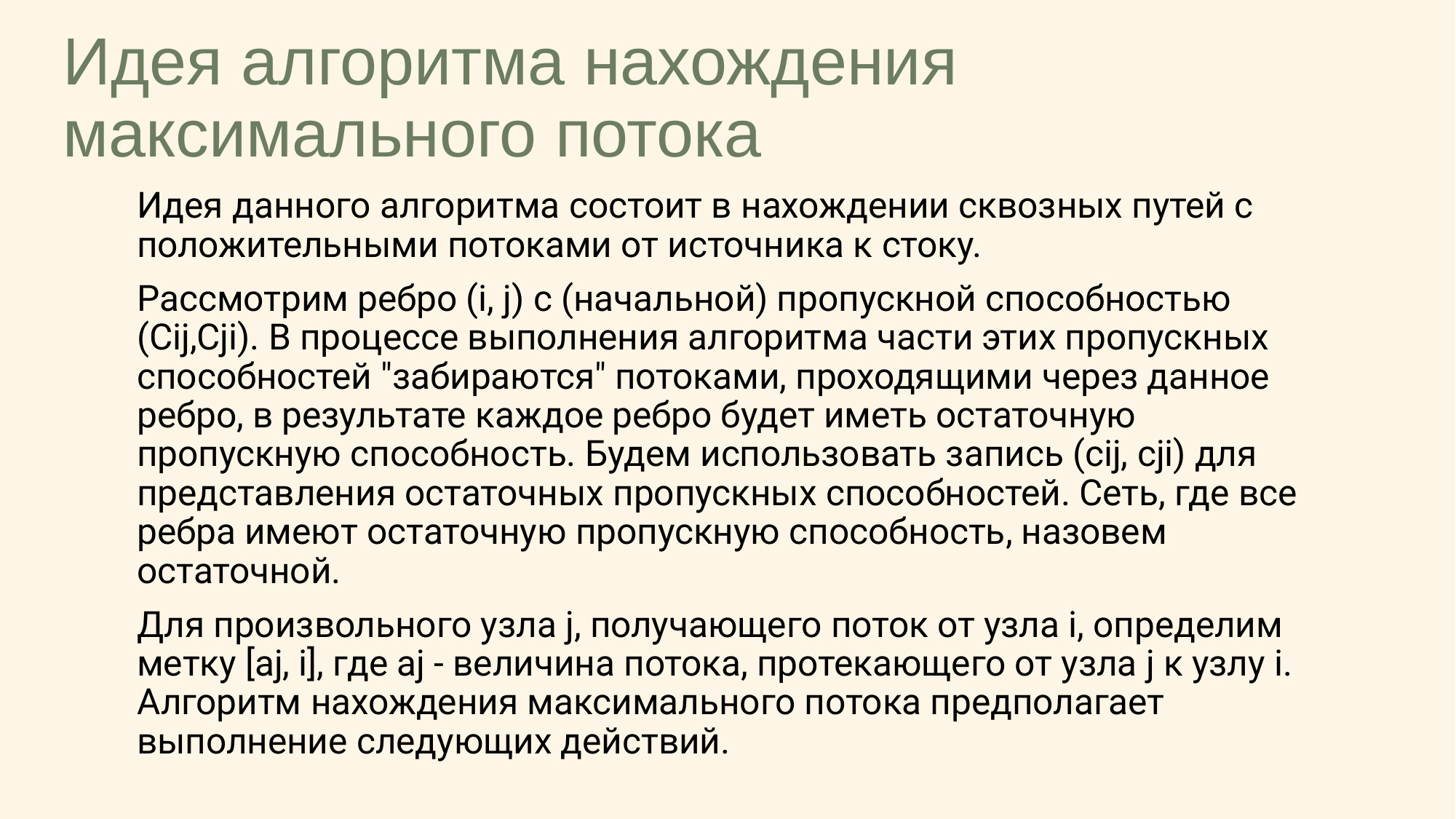

# Идея алгоритма нахождения максимального потока
Идея данного алгоритма состоит в нахождении сквозных путей с положительными потоками от источника к стоку.
Рассмотрим ребро (i, j) с (начальной) пропускной способностью (Cij,Cji). В процессе выполнения алгоритма части этих пропускных способностей "забираются" потоками, проходящими через данное ребро, в результате каждое ребро будет иметь остаточную пропускную способность. Будем использовать запись (cij, cji) для представления остаточных пропускных способностей. Сеть, где все ребра имеют остаточную пропускную способность, назовем остаточной.
Для произвольного узла j, получающего поток от узла i, определим метку [aj, i], где aj - величина потока, протекающего от узла j к узлу i. Алгоритм нахождения максимального потока предполагает выполнение следующих действий.